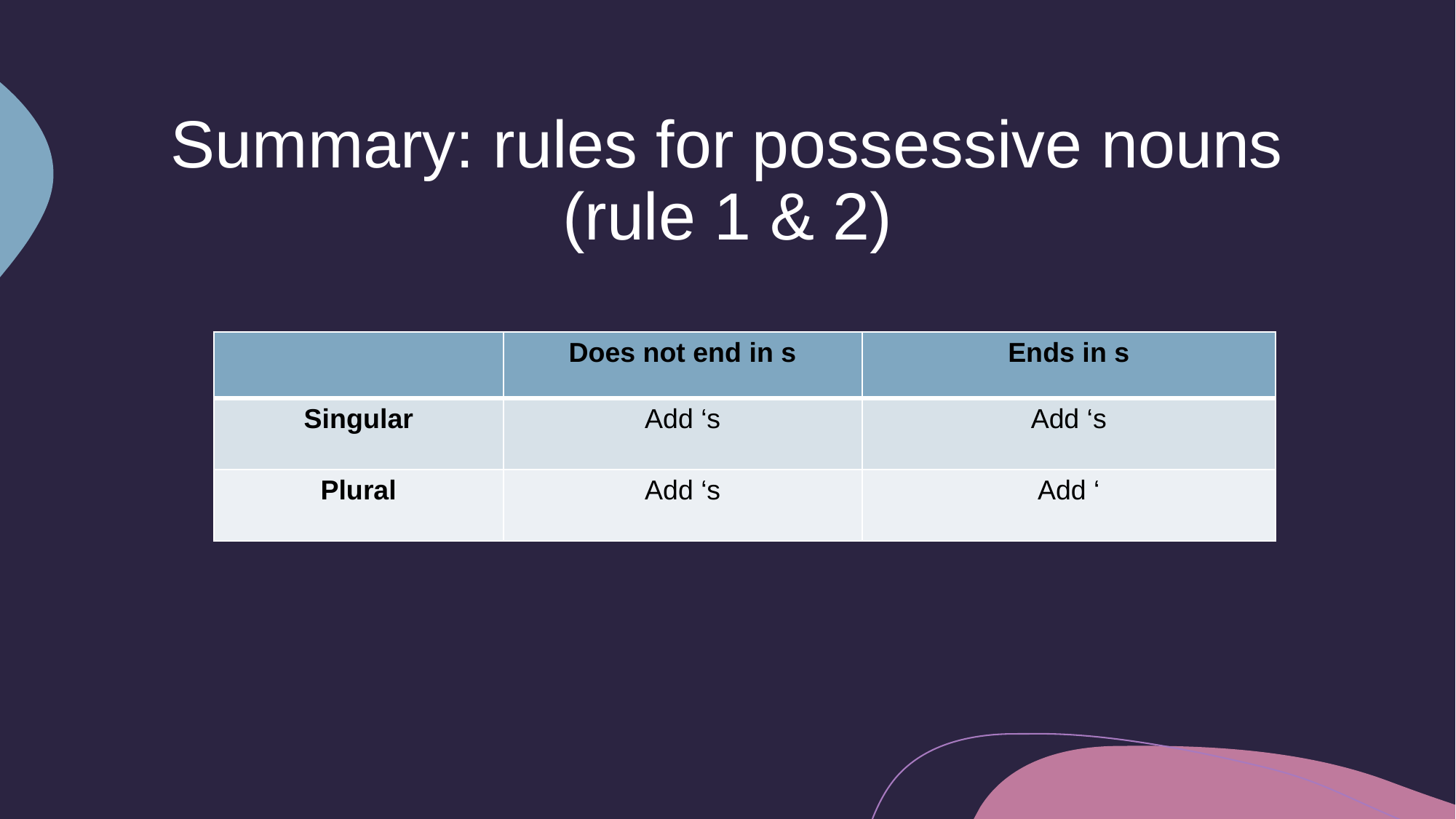

# Summary: rules for possessive nouns (rule 1 & 2)
|  | Does not end in s | Ends in s |
| --- | --- | --- |
| Singular | Add ‘s | Add ‘s |
| Plural | Add ‘s | Add ‘ |